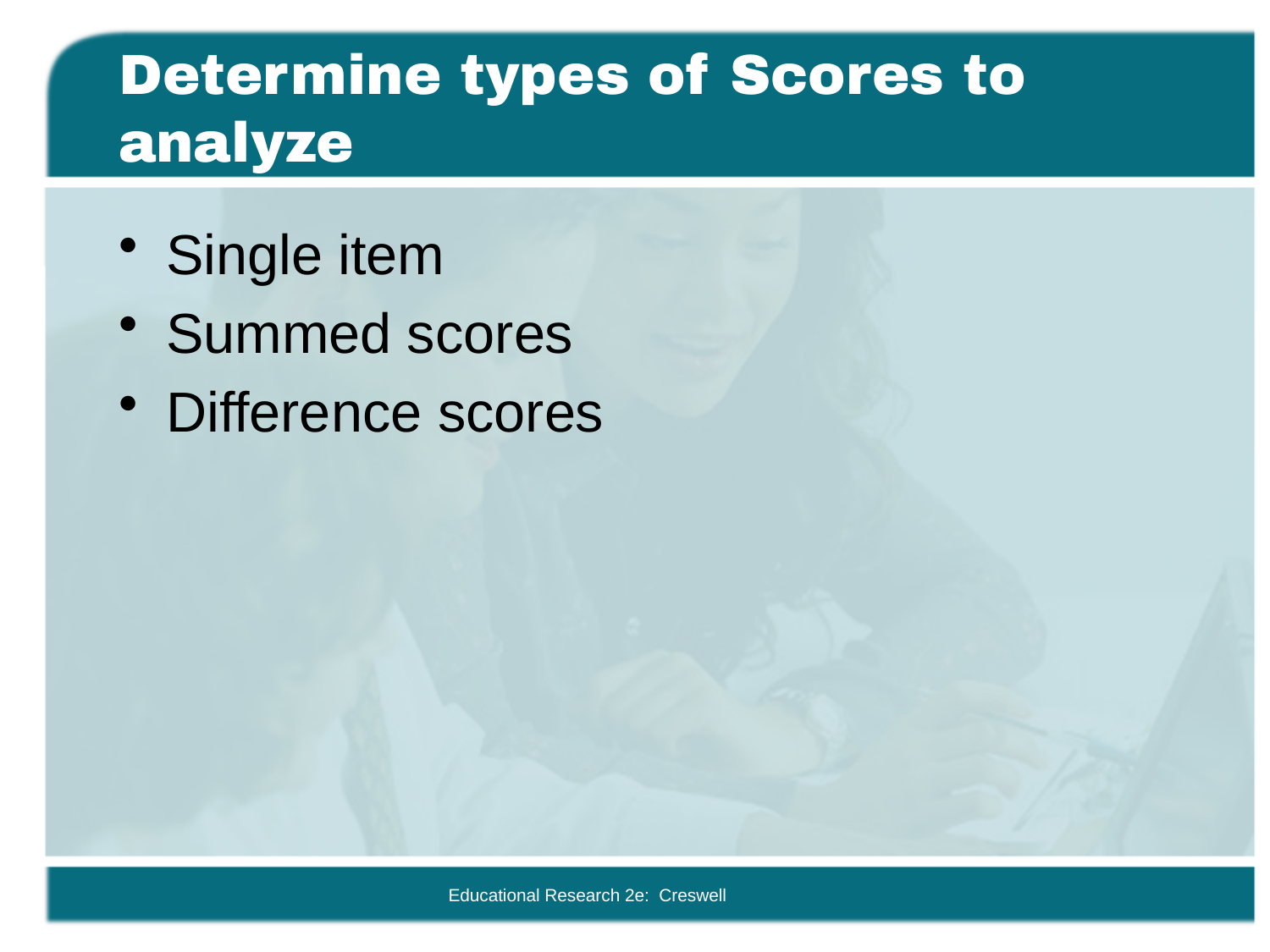

# Determine types of Scores to analyze
Single item
Summed scores
Difference scores
Educational Research 2e:  Creswell